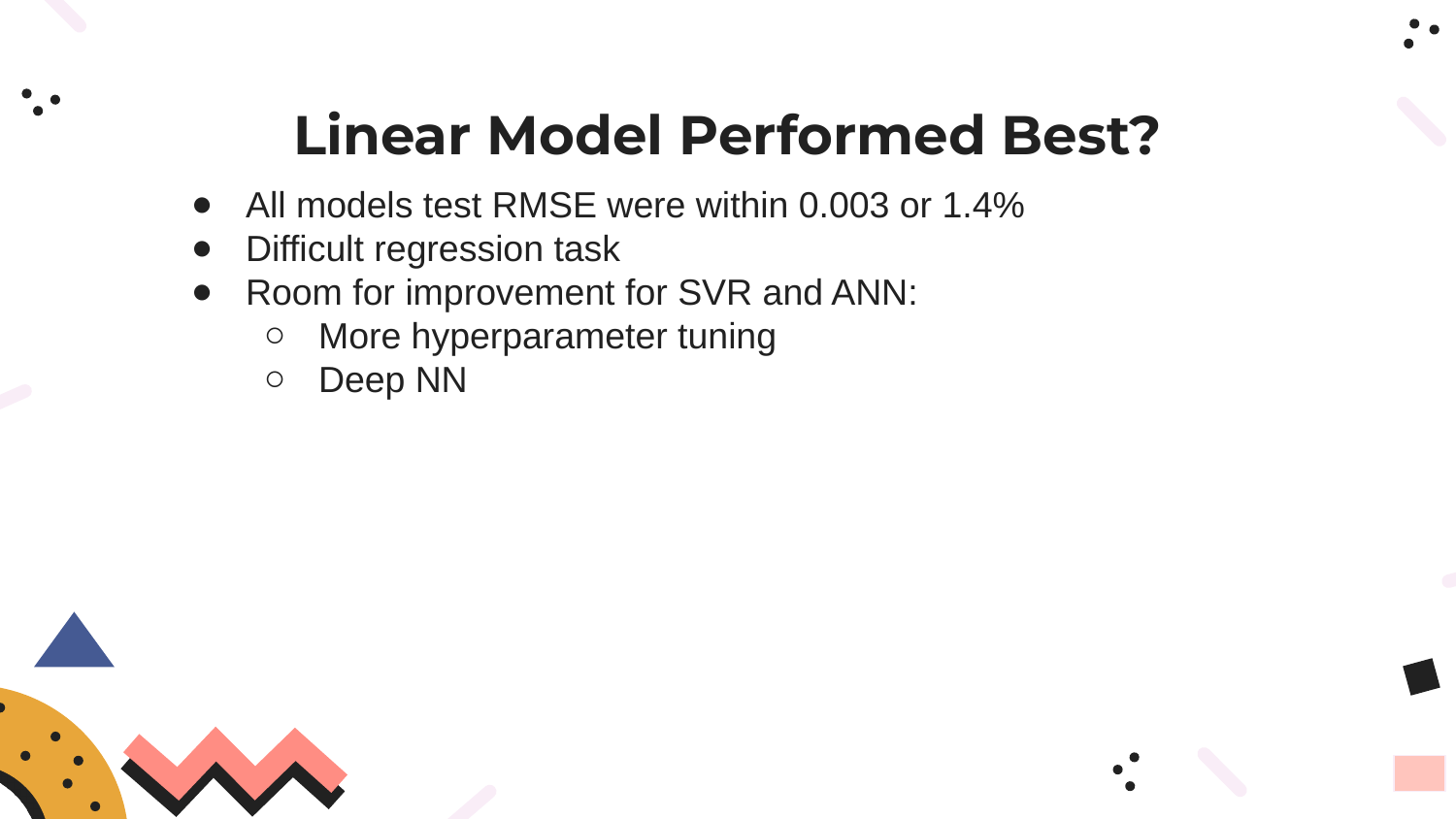

# Linear Model Performed Best?
All models test RMSE were within 0.003 or 1.4%
Difficult regression task
Room for improvement for SVR and ANN:
More hyperparameter tuning
Deep NN